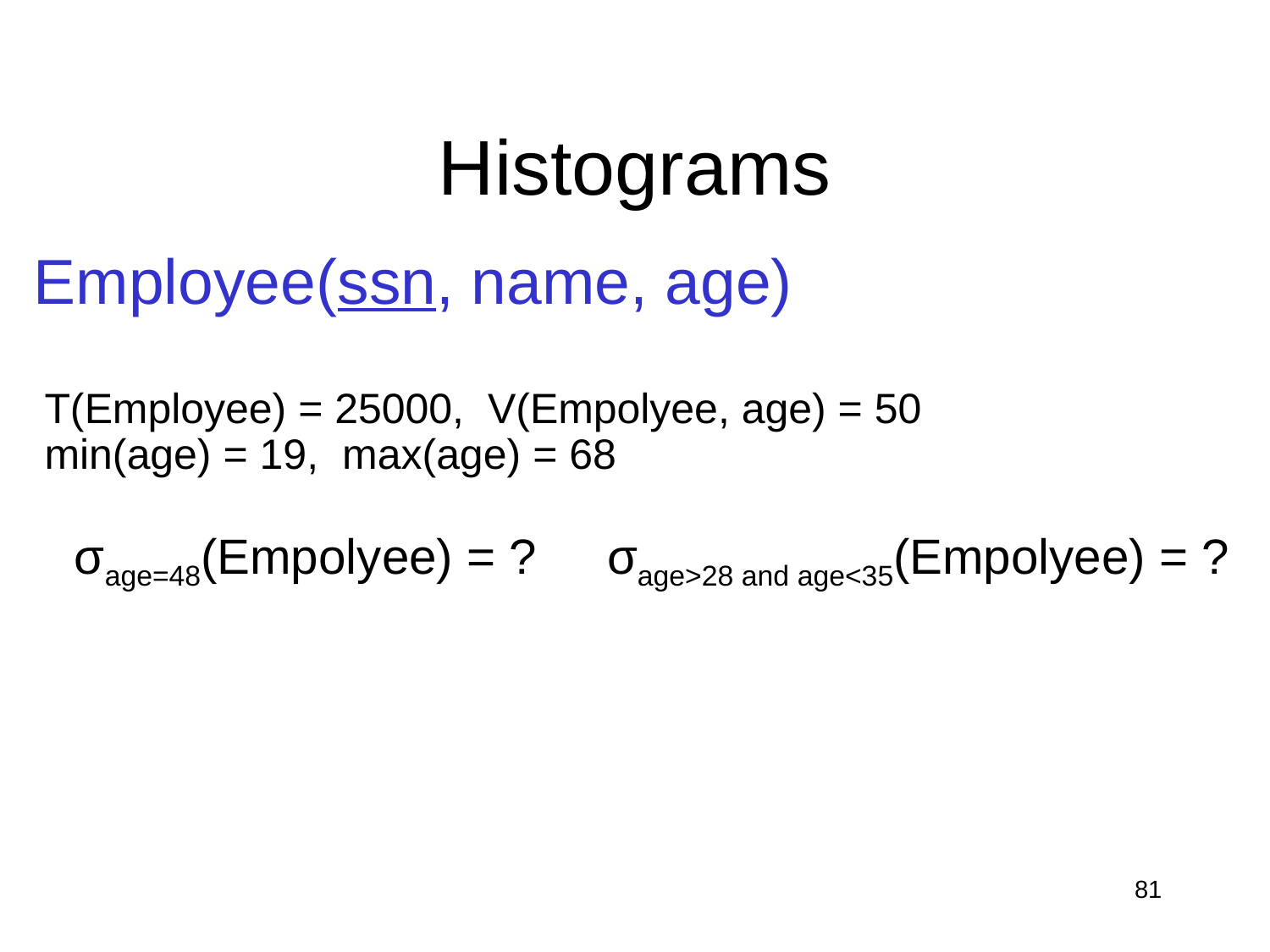

# Histograms
Employee(ssn, name, age)
T(Employee) = 25000,  V(Empolyee, age) = 50
min(age) = 19,  max(age) = 68
σage=48(Empolyee) = ?
σage>28 and age<35(Empolyee) = ?

81